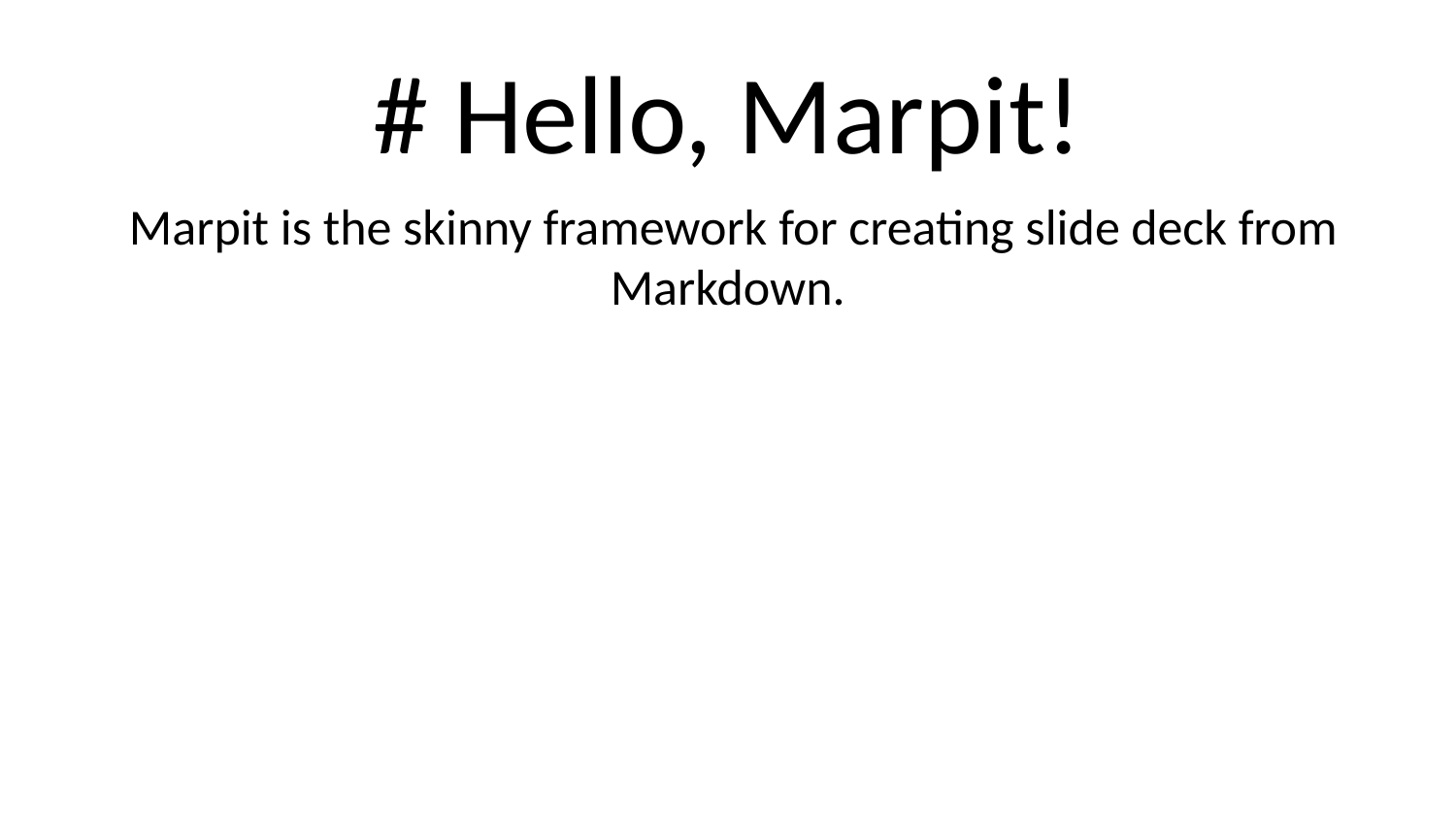

# Hello, Marpit!

 Marpit is the skinny framework for creating slide deck from Markdown.